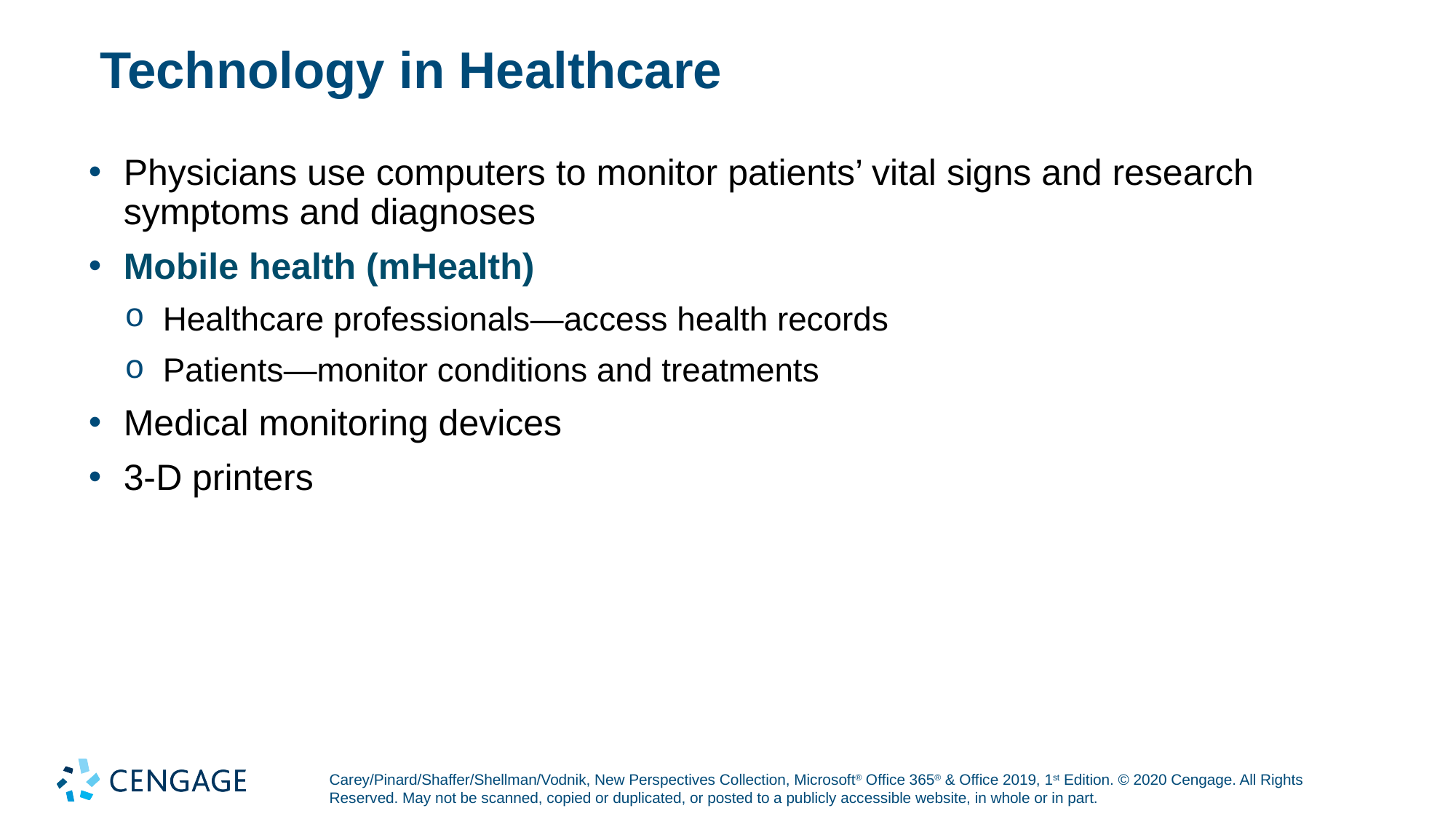

# Technology in Healthcare
Physicians use computers to monitor patients’ vital signs and research symptoms and diagnoses
Mobile health (m Health)
Healthcare professionals—access health records
Patients—monitor conditions and treatments
Medical monitoring devices
3-D printers